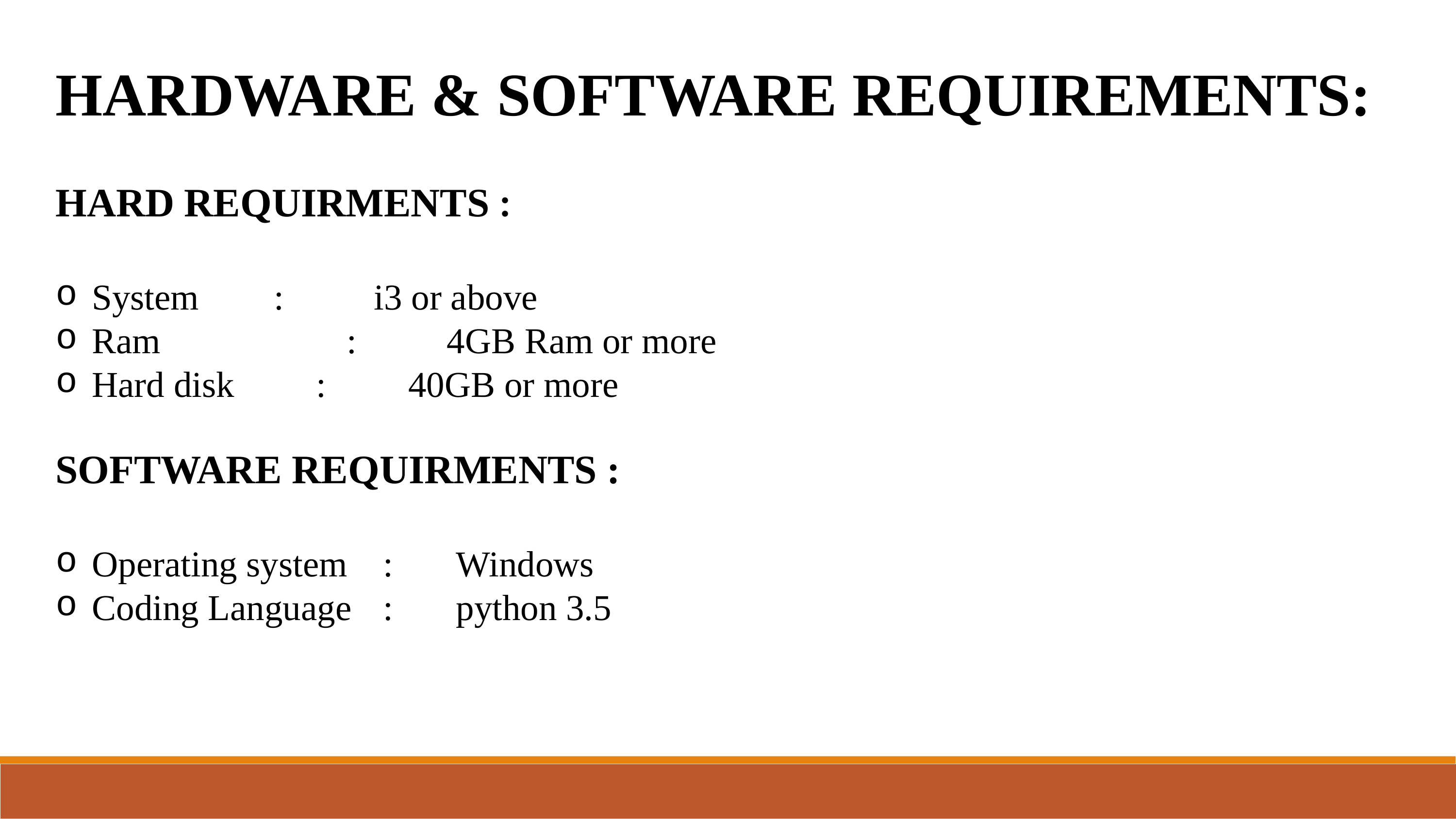

HARDWARE & SOFTWARE REQUIREMENTS:

HARD REQUIRMENTS :

System   	    :  	       i3 or above
Ram   	            :  	       4GB Ram or more
Hard disk         :         40GB or more

SOFTWARE REQUIRMENTS :

Operating system  	:  	Windows
Coding Language 	: 	python 3.5